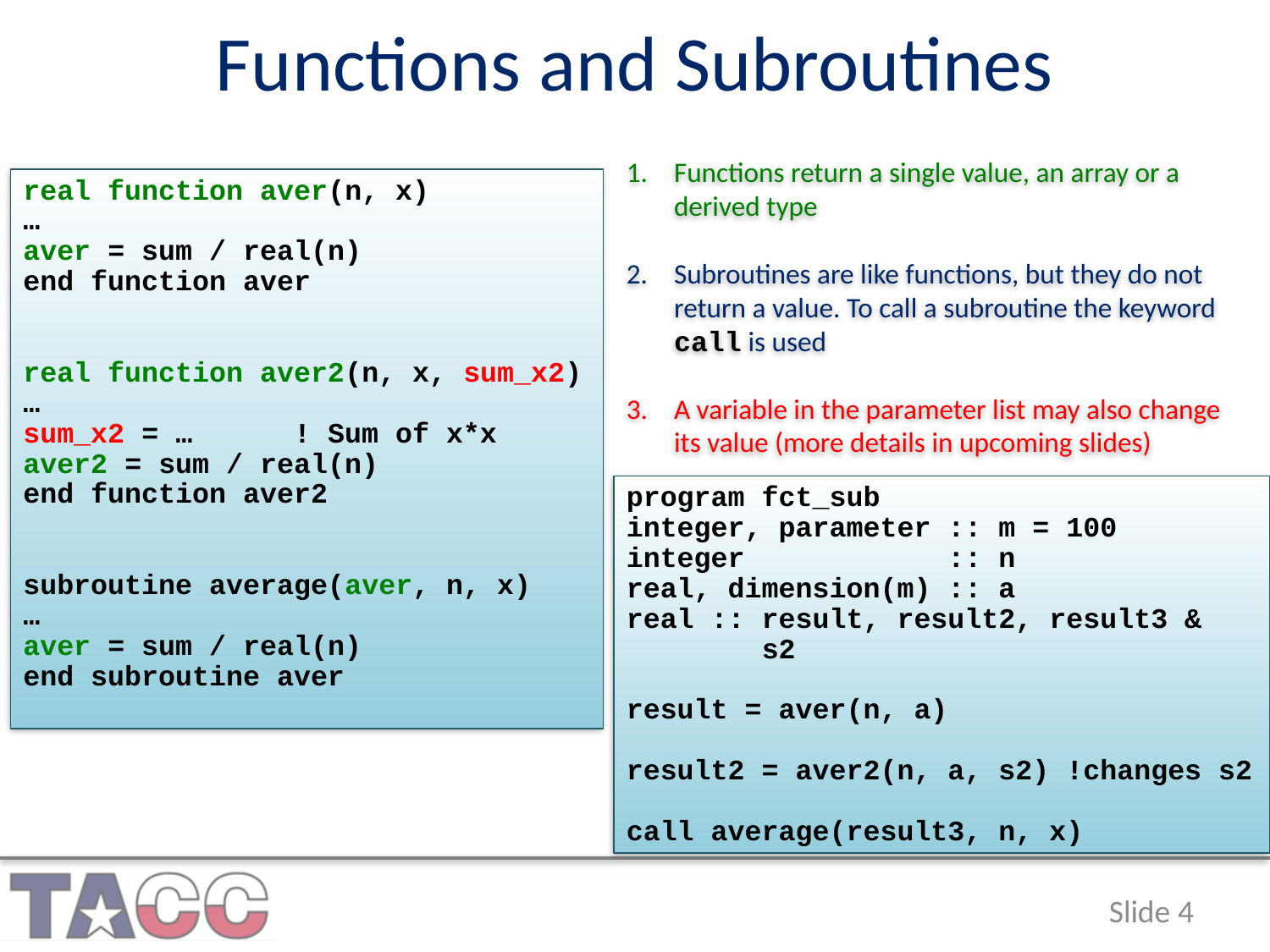

# Functions and Subroutines
Functions return a single value, an array or a derived type

Subroutines are like functions, but they do not return a value. To call a subroutine the keyword call is used

A variable in the parameter list may also change its value (more details in upcoming slides)

real function aver(n, x)
…
aver = sum / real(n)
end function aver

real function aver2(n, x, sum_x2)
…
sum_x2 = …      ! Sum of x*x
aver2 = sum / real(n)
end function aver2

subroutine average(aver, n, x)
…
aver = sum / real(n)
end subroutine aver

program fct_sub
integer, parameter :: m = 100
integer            :: n
real, dimension(m) :: a
real :: result, result2, result3 &
        s2

result = aver(n, a)

result2 = aver2(n, a, s2) !changes s2

call average(result3, n, x)